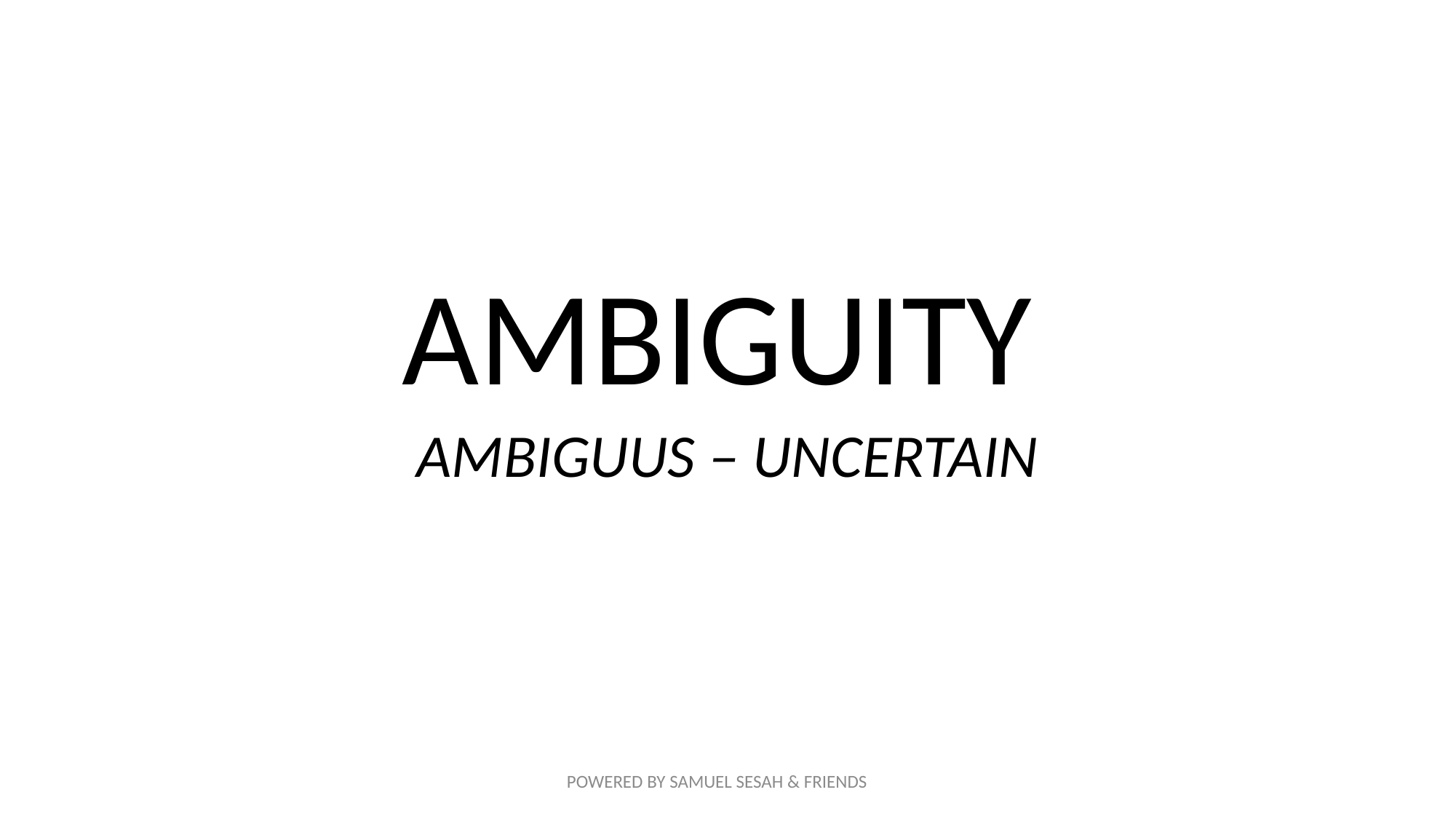

# AMBIGUITY
AMBIGUUS – UNCERTAIN
POWERED BY SAMUEL SESAH & FRIENDS